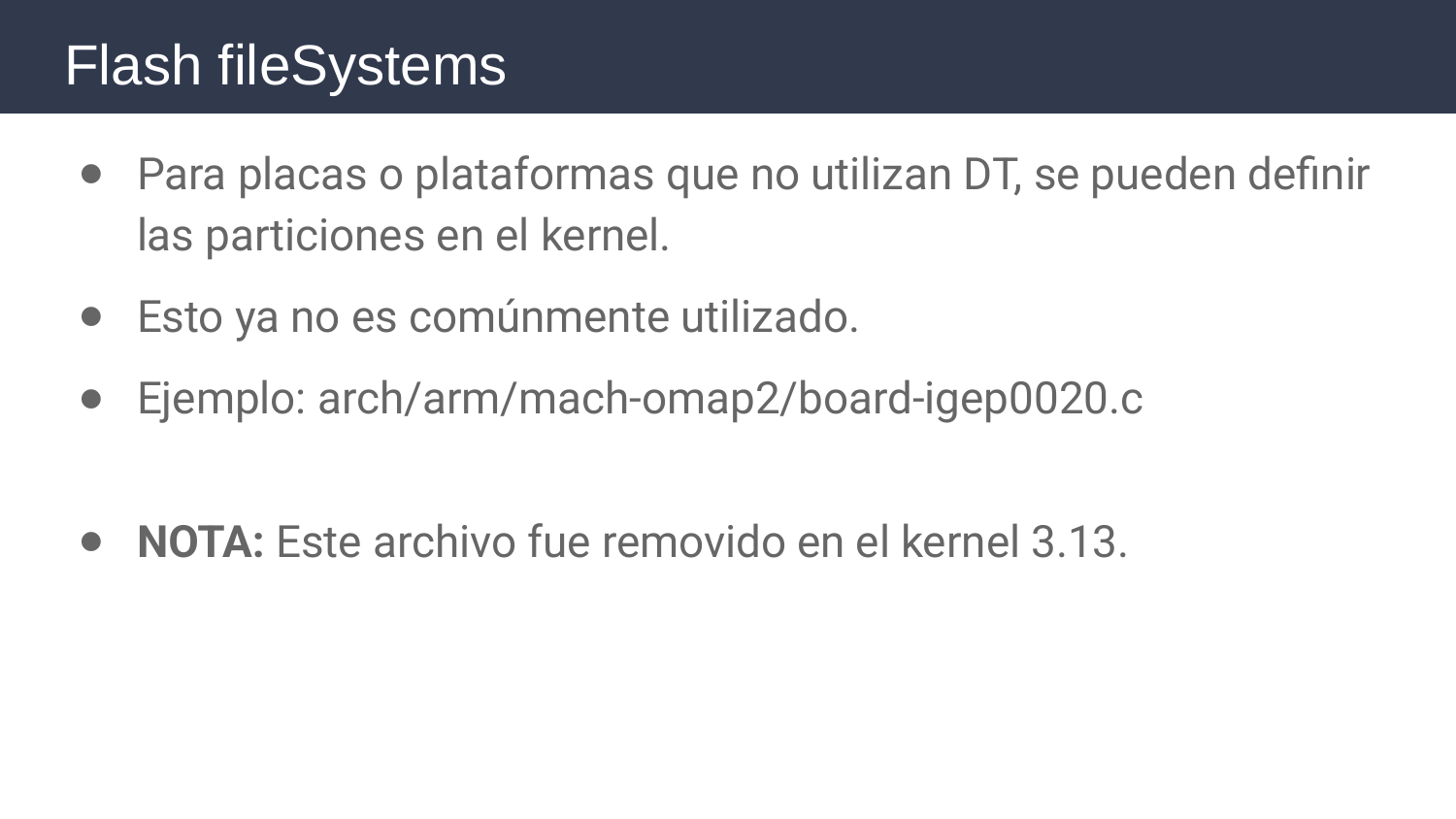

# Flash fileSystems

Para placas o plataformas que no utilizan DT, se pueden definir las particiones en el kernel.
Esto ya no es comúnmente utilizado.
Ejemplo: arch/arm/mach-omap2/board-igep0020.c
NOTA: Este archivo fue removido en el kernel 3.13.